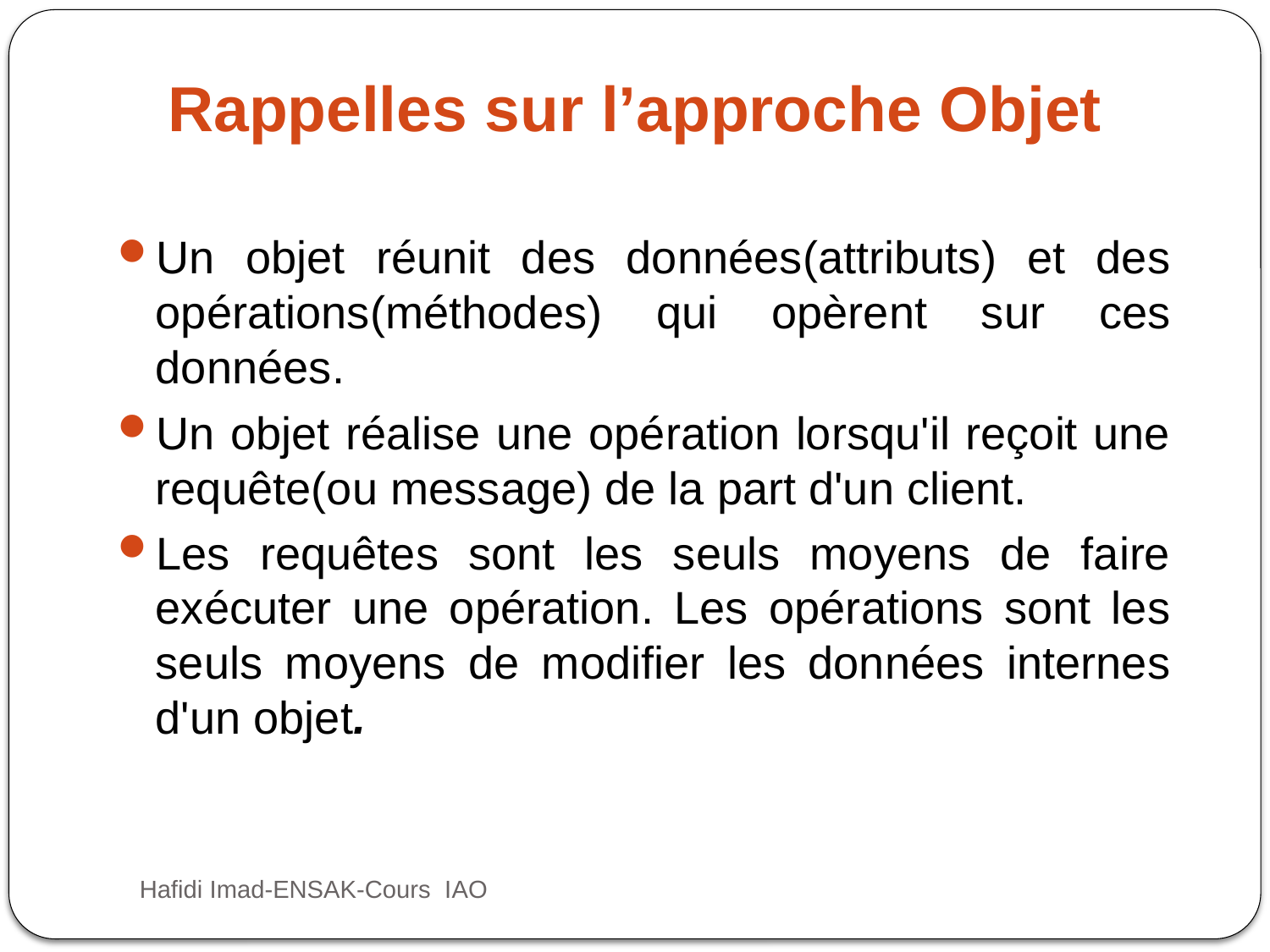

# Rappelles sur l’approche Objet
Un objet réunit des données(attributs) et des opérations(méthodes) qui opèrent sur ces données.
Un objet réalise une opération lorsqu'il reçoit une requête(ou message) de la part d'un client.
Les requêtes sont les seuls moyens de faire exécuter une opération. Les opérations sont les seuls moyens de modifier les données internes d'un objet.

Hafidi Imad-ENSAK-Cours  IAO